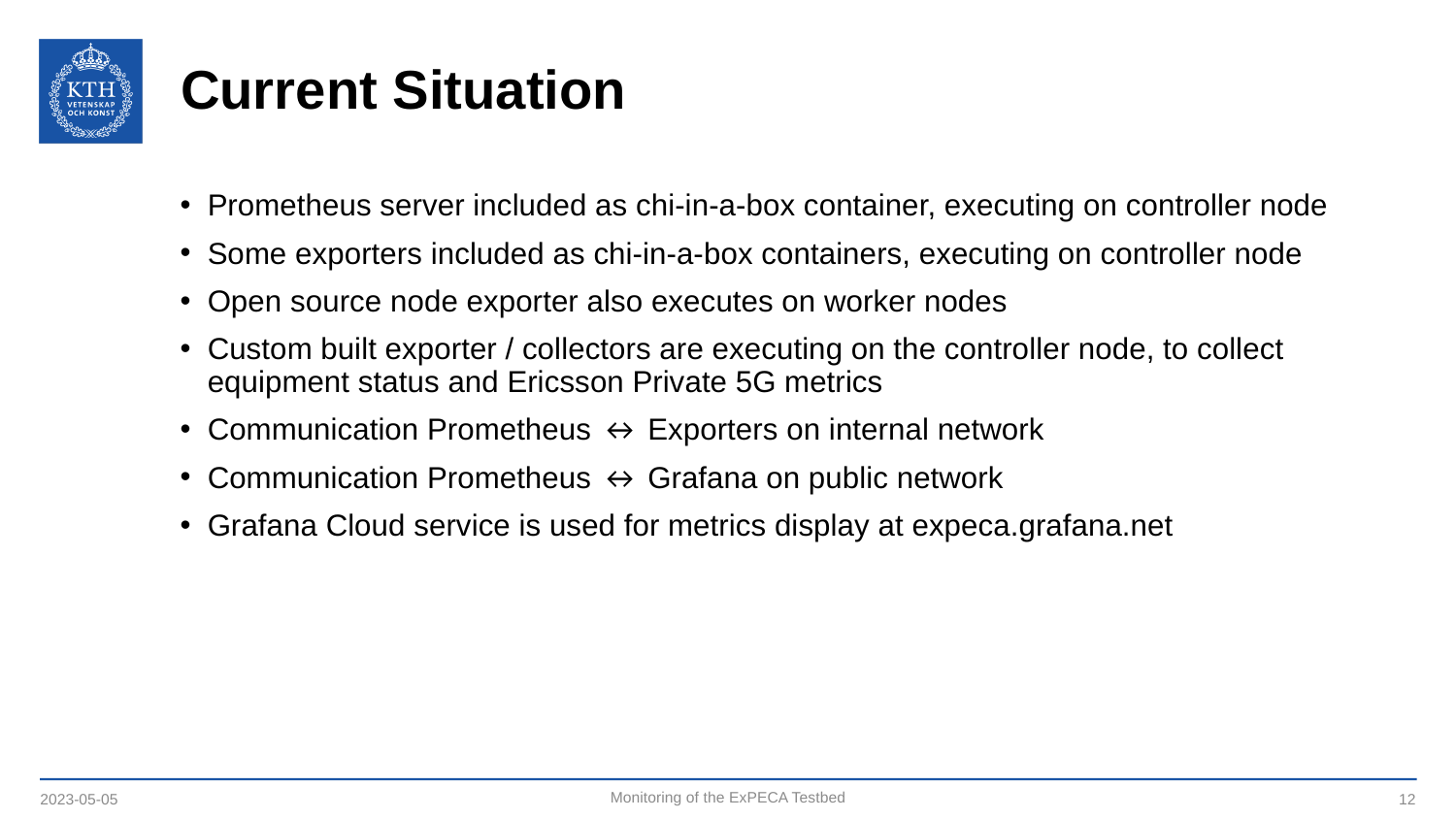

# Current Situation
Prometheus server included as chi-in-a-box container, executing on controller node
Some exporters included as chi-in-a-box containers, executing on controller node
Open source node exporter also executes on worker nodes
Custom built exporter / collectors are executing on the controller node, to collect equipment status and Ericsson Private 5G metrics
Communication Prometheus ↔ Exporters on internal network
Communication Prometheus ↔ Grafana on public network
Grafana Cloud service is used for metrics display at expeca.grafana.net

2023-05-05
Monitoring of the ExPECA Testbed

12